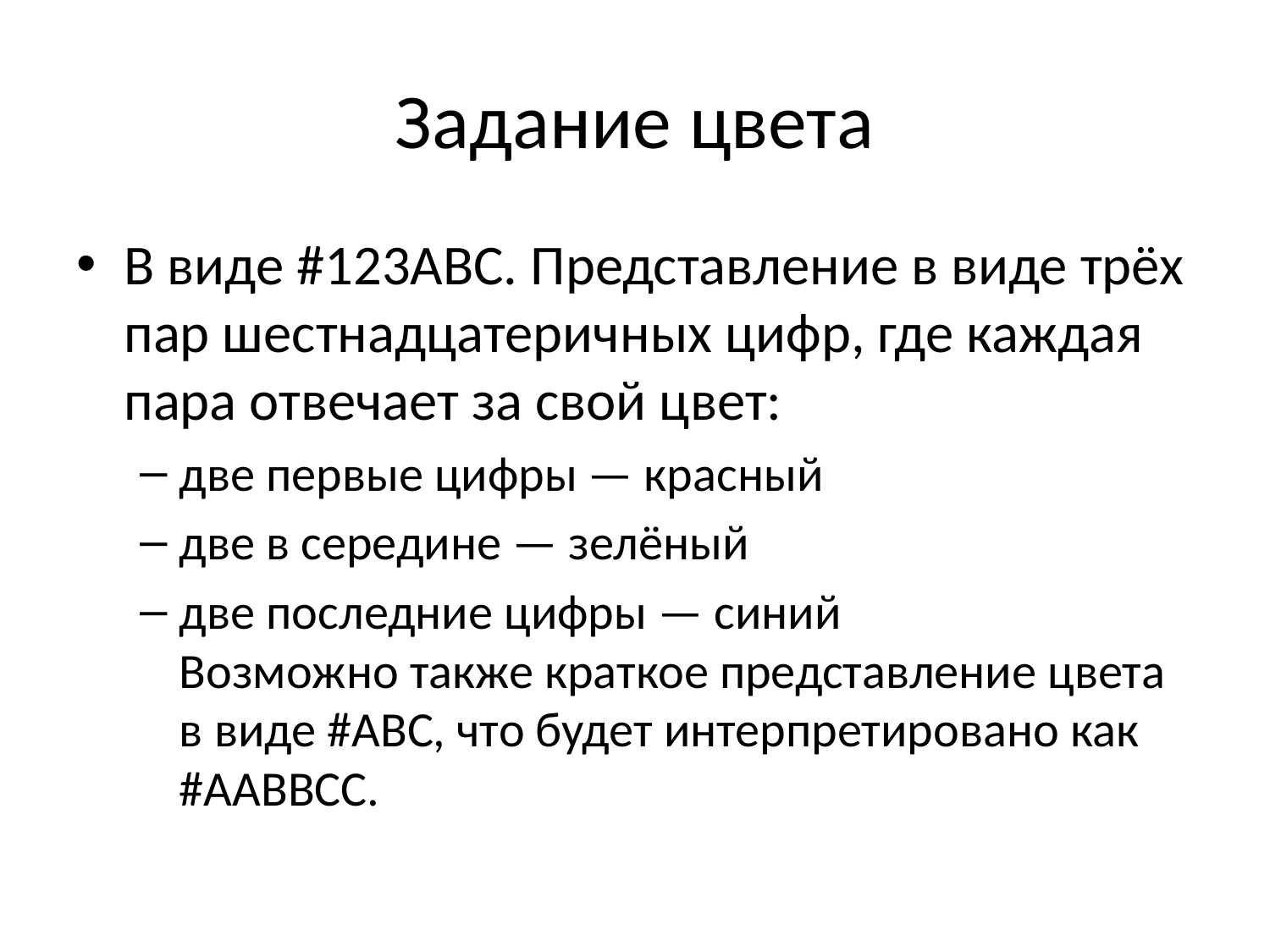

# Задание цвета
В виде #123ABC. Представление в виде трёх пар шестнадцатеричных цифр, где каждая пара отвечает за свой цвет:
две первые цифры — красный
две в середине — зелёный
две последние цифры — синий
Возможно также краткое представление цвета в виде #ABC, что будет интерпретировано как #AABBCC.